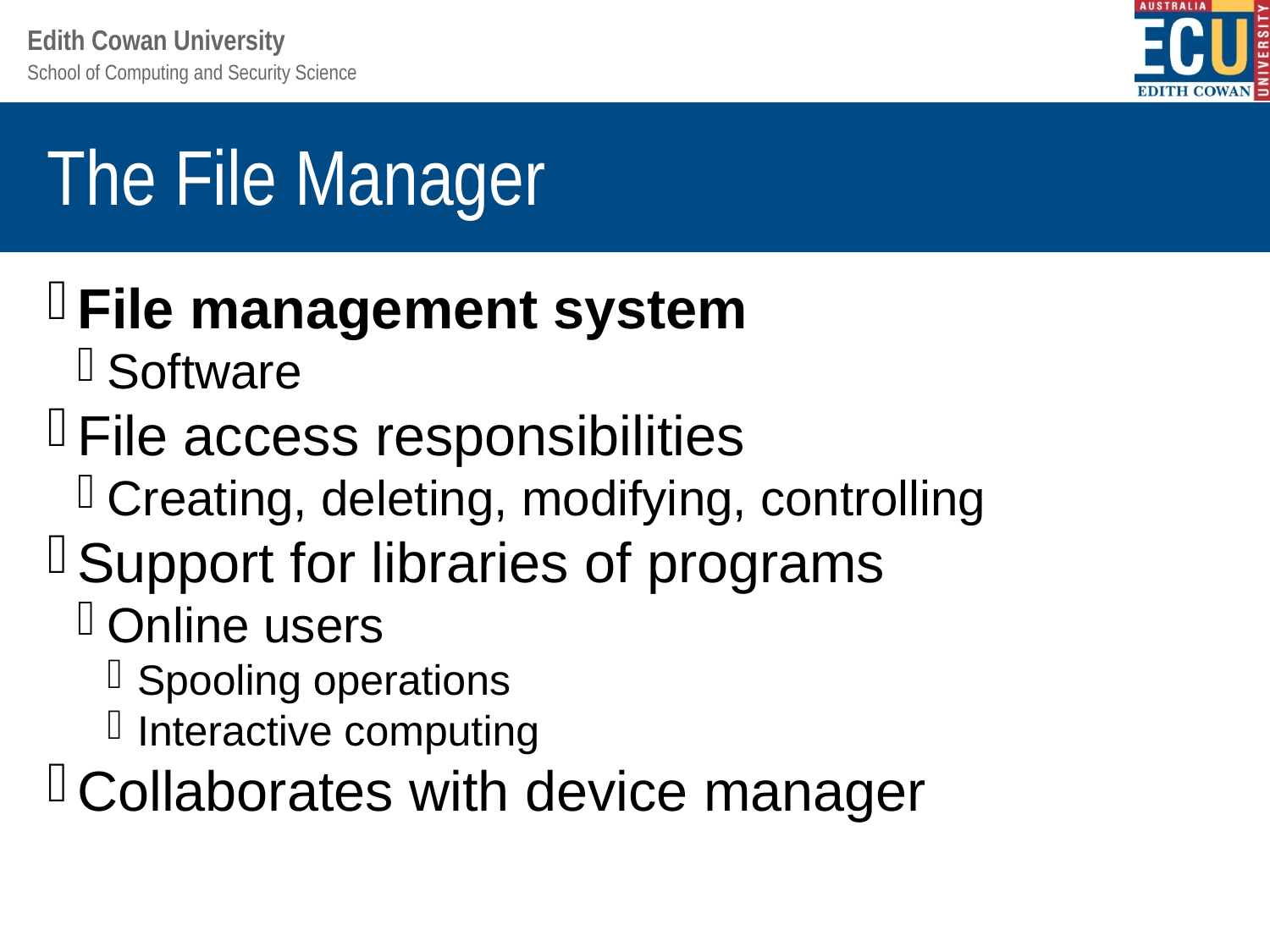

The File Manager
File management system
Software
File access responsibilities
Creating, deleting, modifying, controlling
Support for libraries of programs
Online users
Spooling operations
Interactive computing
Collaborates with device manager